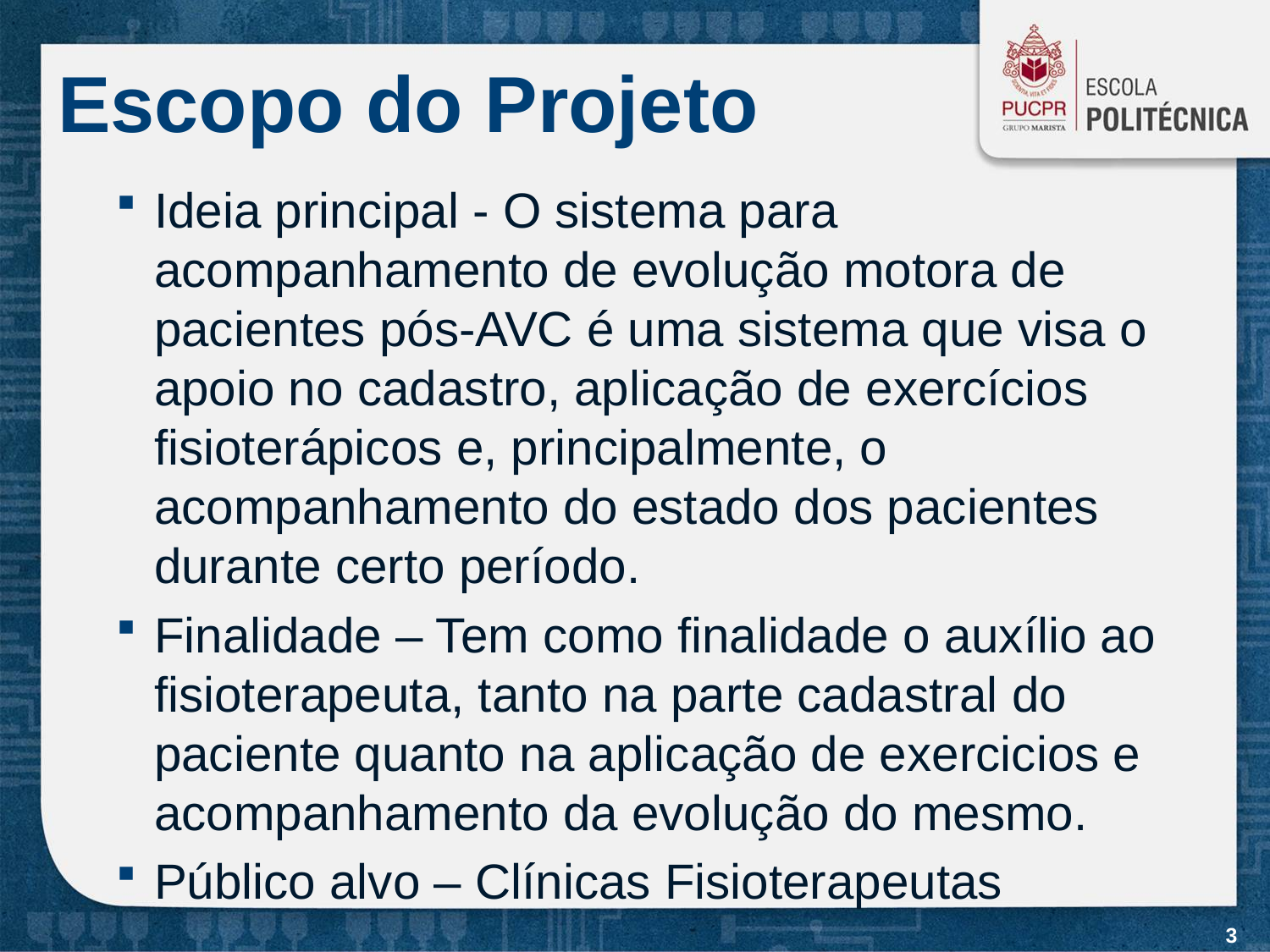

# Escopo do Projeto
Ideia principal - O sistema para acompanhamento de evolução motora de pacientes pós-AVC é uma sistema que visa o apoio no cadastro, aplicação de exercícios fisioterápicos e, principalmente, o acompanhamento do estado dos pacientes durante certo período.
Finalidade – Tem como finalidade o auxílio ao fisioterapeuta, tanto na parte cadastral do paciente quanto na aplicação de exercicios e acompanhamento da evolução do mesmo.
Público alvo – Clínicas Fisioterapeutas
3